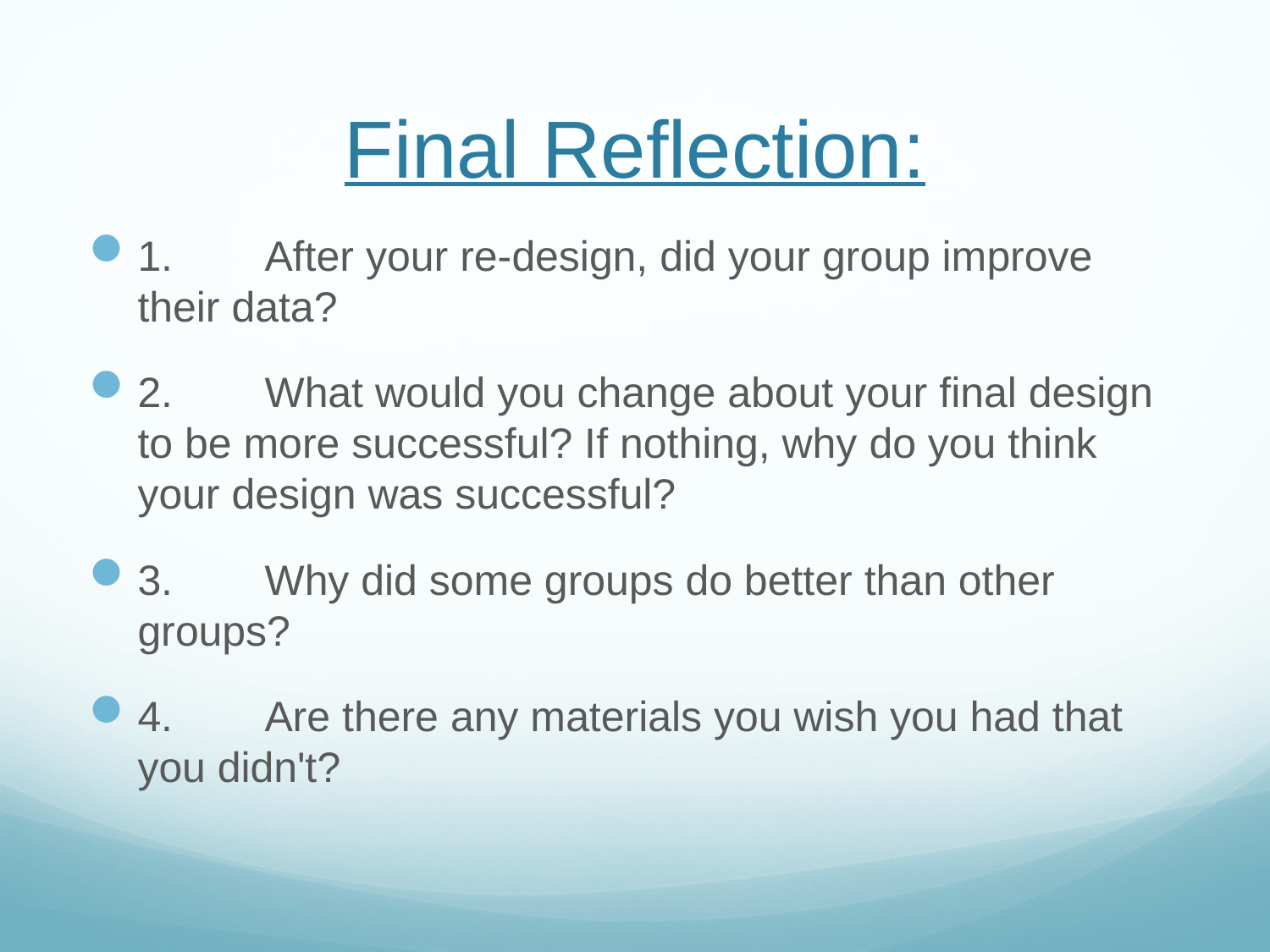

# Final Reflection:
1.	After your re-design, did your group improve their data?
2.	What would you change about your final design to be more successful? If nothing, why do you think your design was successful?
3.	Why did some groups do better than other groups?
4.	Are there any materials you wish you had that you didn't?